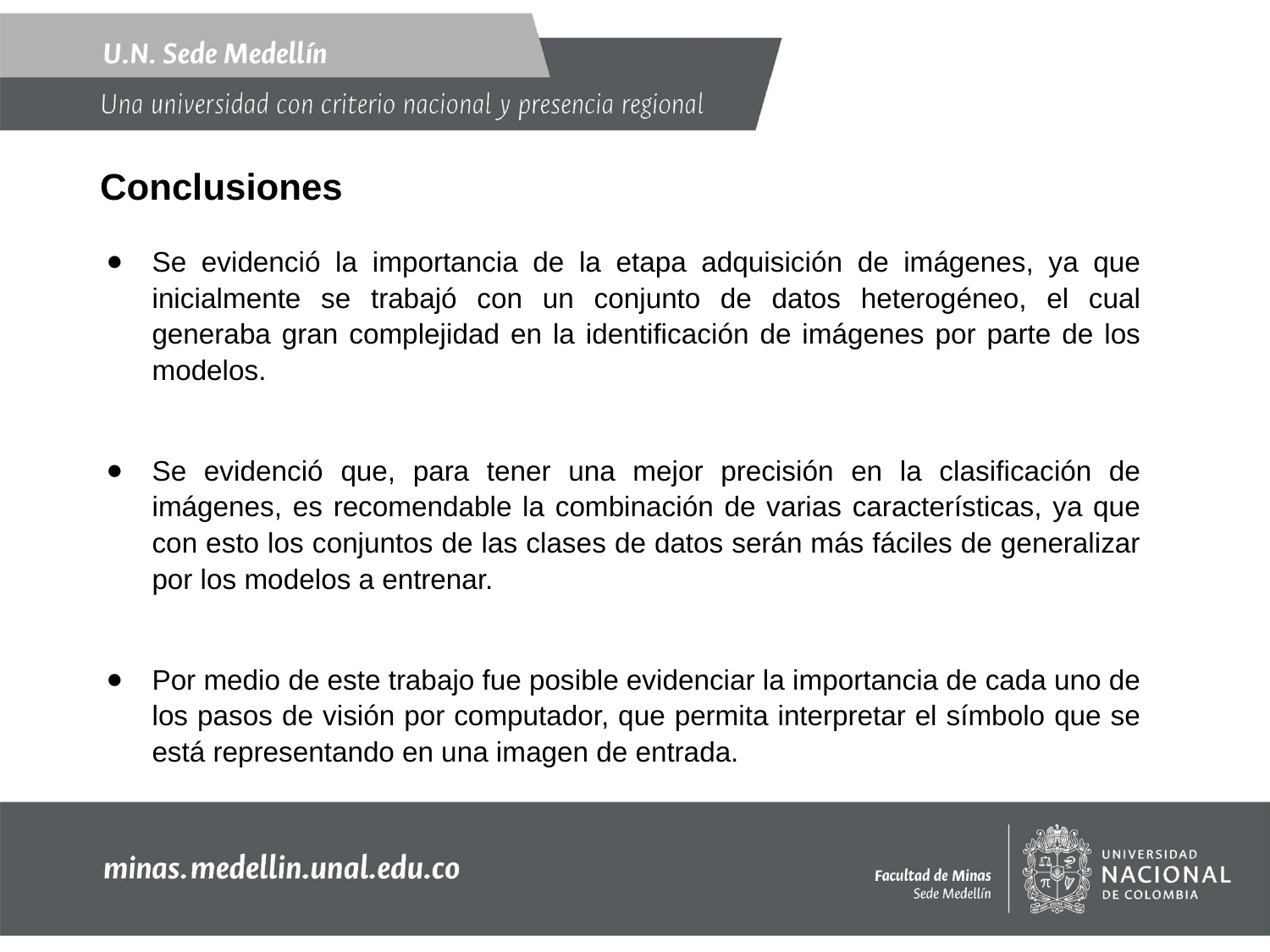

# Conclusiones
Se evidenció la importancia de la etapa adquisición de imágenes, ya que inicialmente se trabajó con un conjunto de datos heterogéneo, el cual generaba gran complejidad en la identificación de imágenes por parte de los modelos.

Se evidenció que, para tener una mejor precisión en la clasificación de imágenes, es recomendable la combinación de varias características, ya que con esto los conjuntos de las clases de datos serán más fáciles de generalizar por los modelos a entrenar.

Por medio de este trabajo fue posible evidenciar la importancia de cada uno de los pasos de visión por computador, que permita interpretar el símbolo que se está representando en una imagen de entrada.